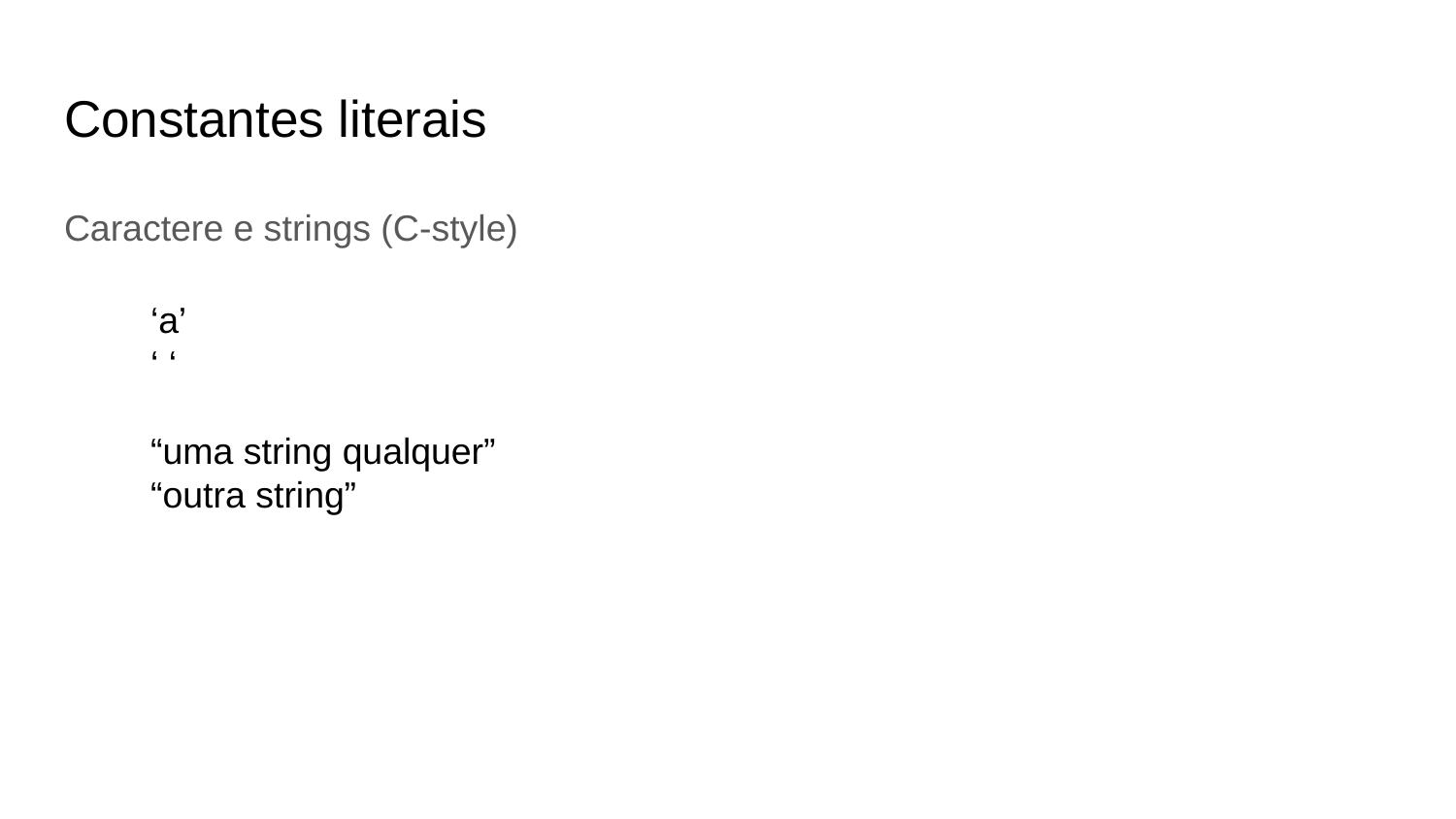

# Constantes literais
Caractere e strings (C-style)
‘a’
‘ ‘

“uma string qualquer”
“outra string”